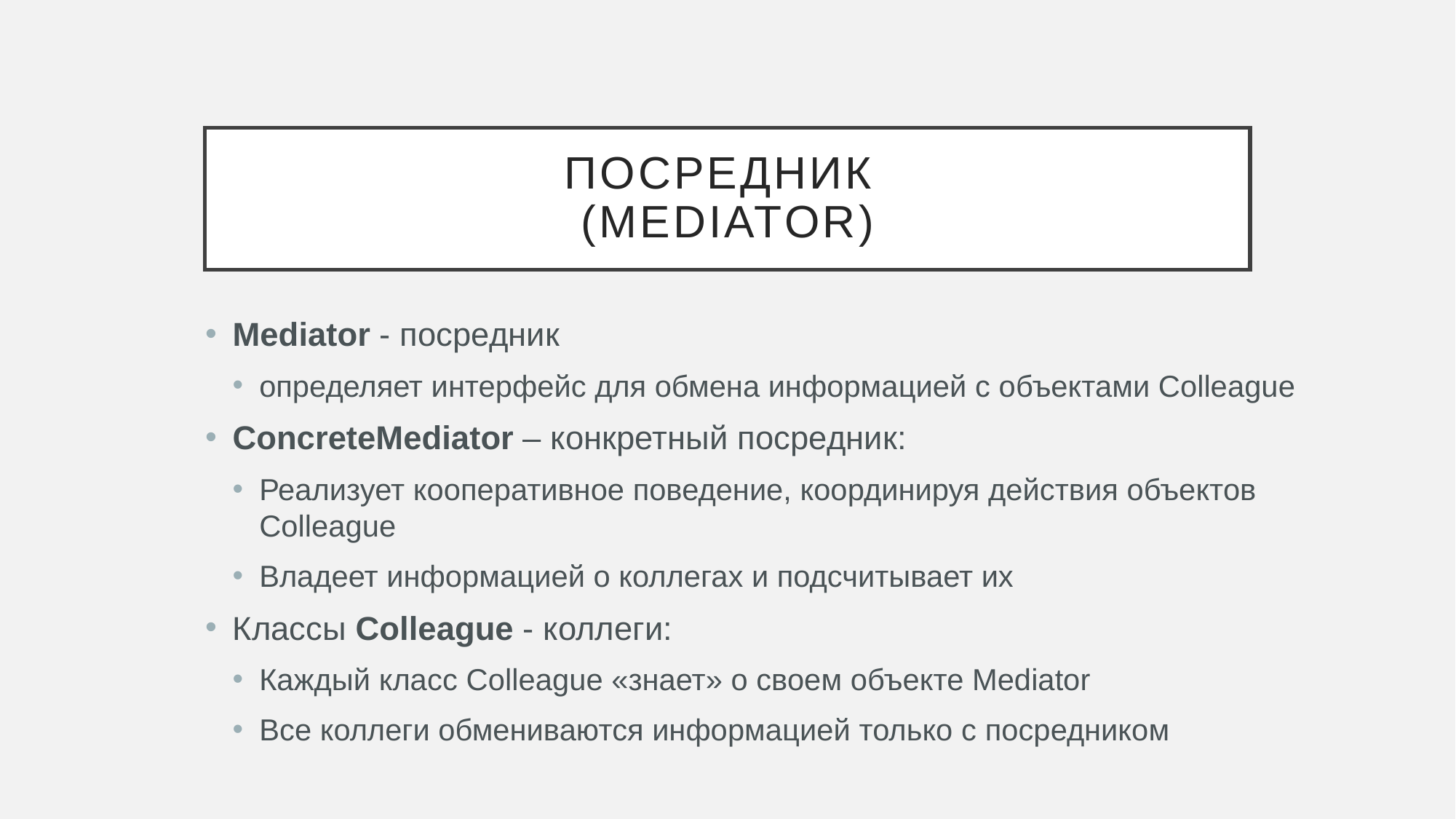

# Посредник (Mediator)
Mediator - посредник
определяет интерфейс для обмена информацией с объектами Colleague
ConcreteMediator – конкретный посредник:
Реализует кооперативное поведение, координируя действия объектов Colleague
Владеет информацией о коллегах и подсчитывает их
Классы Colleague - коллеги:
Каждый класс Colleague «знает» о своем объекте Mediator
Все коллеги обмениваются информацией только с посредником